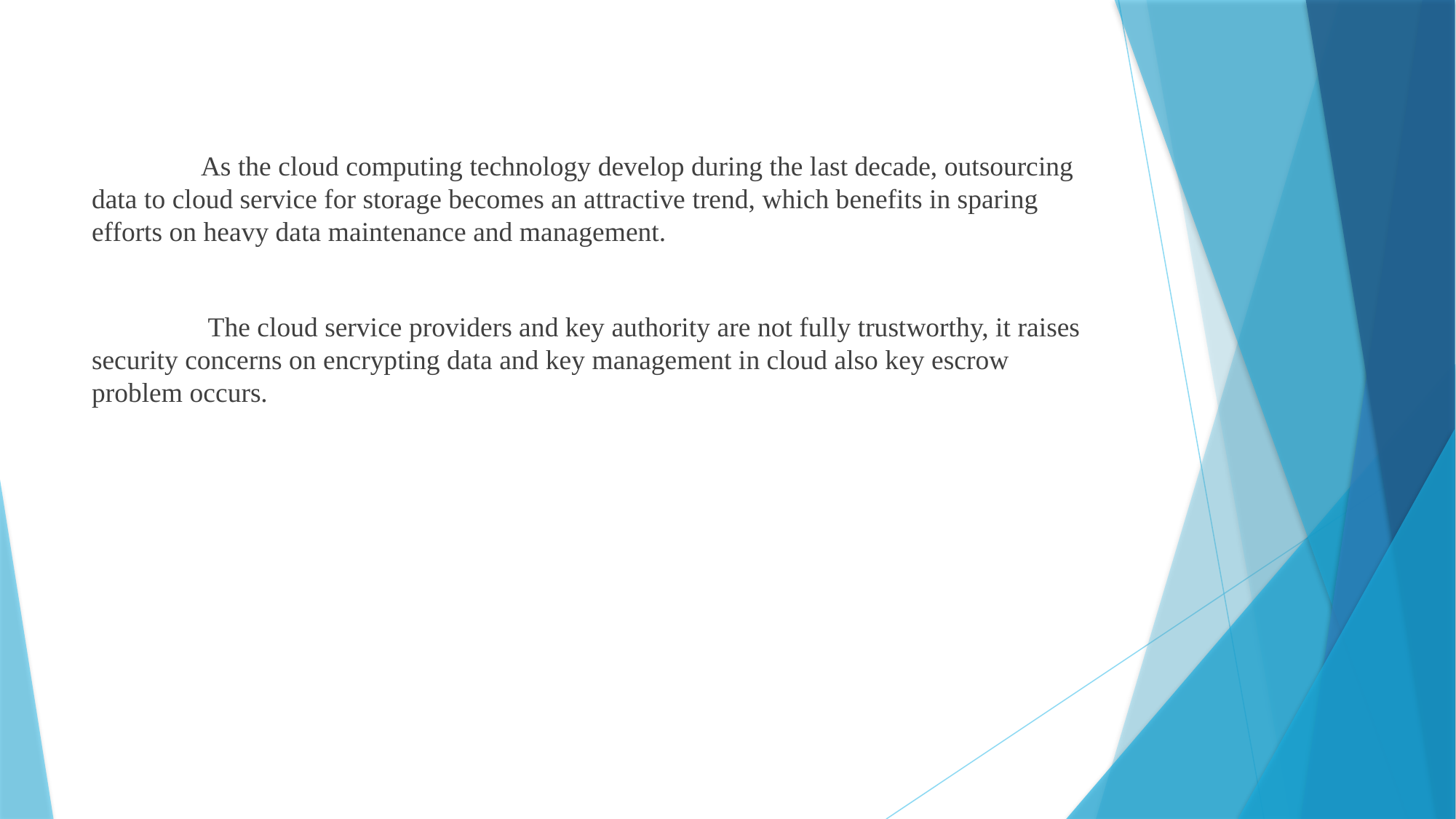

As the cloud computing technology develop during the last decade, outsourcing data to cloud service for storage becomes an attractive trend, which benefits in sparing efforts on heavy data maintenance and management.

	 The cloud service providers and key authority are not fully trustworthy, it raises security concerns on encrypting data and key management in cloud also key escrow problem occurs.